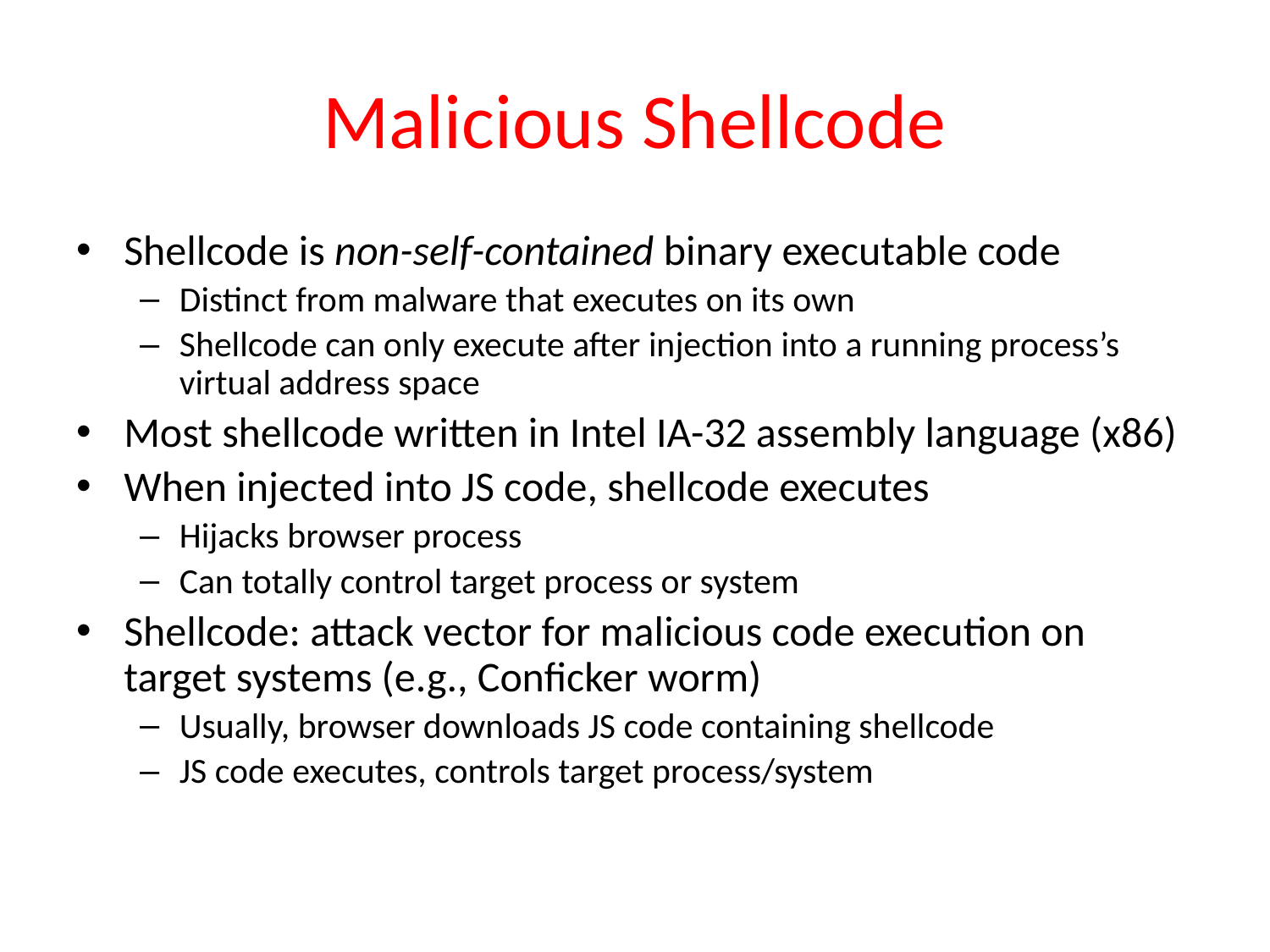

# Malicious Shellcode
Shellcode is non-self-contained binary executable code
Distinct from malware that executes on its own
Shellcode can only execute after injection into a running process’s virtual address space
Most shellcode written in Intel IA-32 assembly language (x86)
When injected into JS code, shellcode executes
Hijacks browser process
Can totally control target process or system
Shellcode: attack vector for malicious code execution on target systems (e.g., Conficker worm)
Usually, browser downloads JS code containing shellcode
JS code executes, controls target process/system